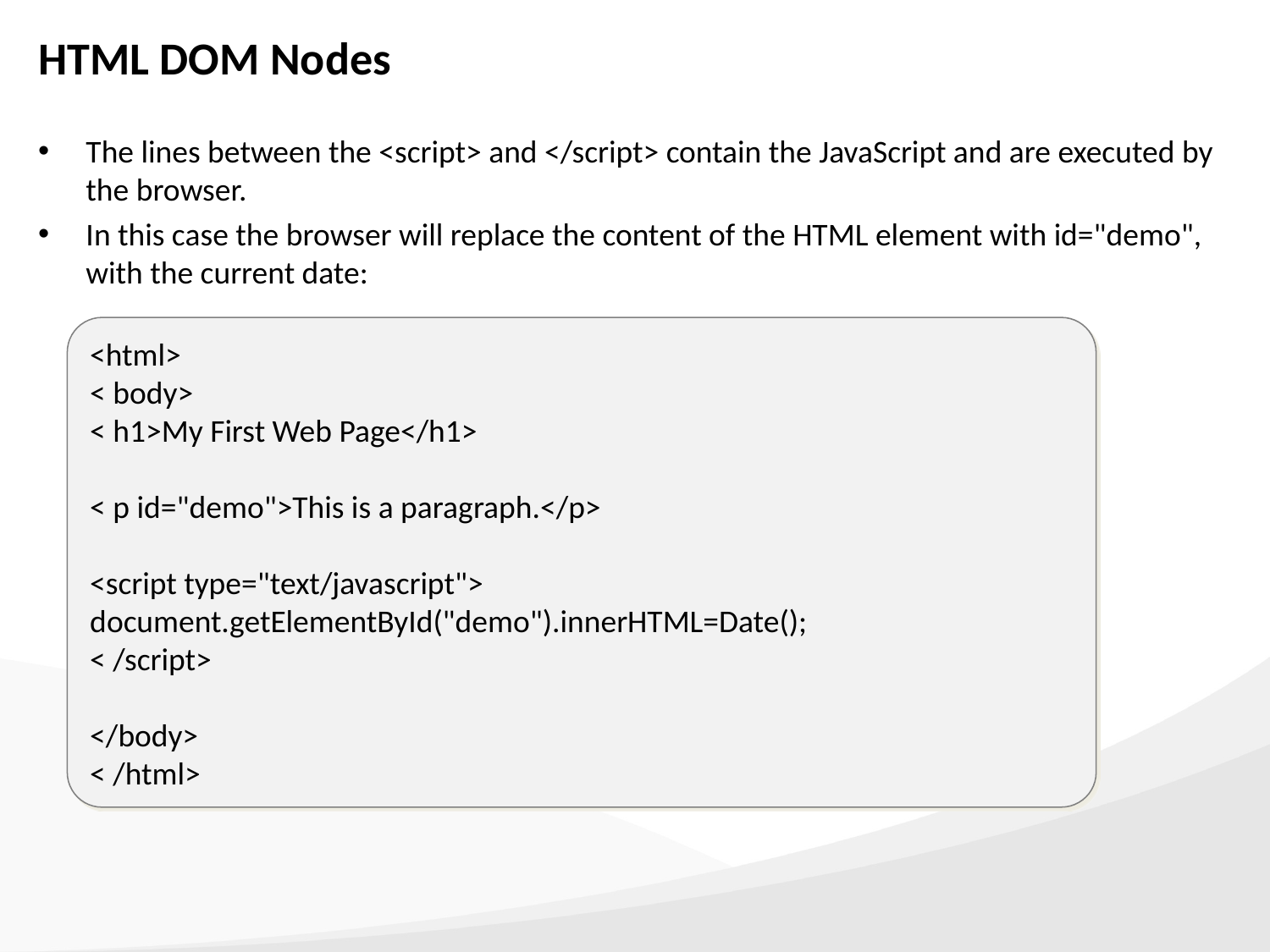

# HTML DOM Nodes
The lines between the <script> and </script> contain the JavaScript and are executed by the browser.
In this case the browser will replace the content of the HTML element with id="demo", with the current date:

<html>
< body>
< h1>My First Web Page</h1>
< p id="demo">This is a paragraph.</p>
<script type="text/javascript">
document.getElementById("demo").innerHTML=Date();
< /script>
</body>
< /html>